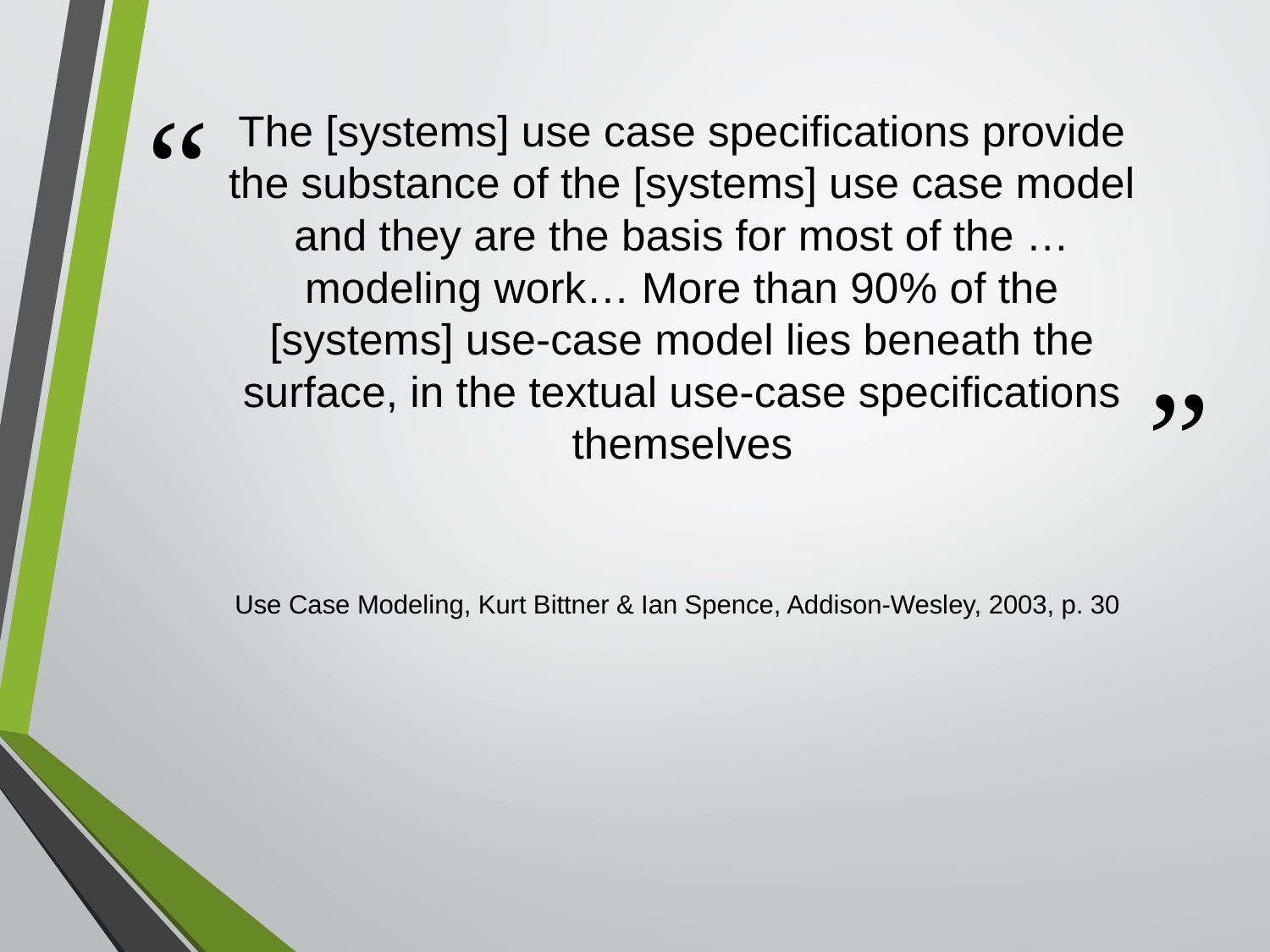

# The [systems] use case specifications provide the substance of the [systems] use case model and they are the basis for most of the …modeling work… More than 90% of the [systems] use-case model lies beneath the surface, in the textual use-case specifications themselves
Use Case Modeling, Kurt Bittner & Ian Spence, Addison-Wesley, 2003, p. 30